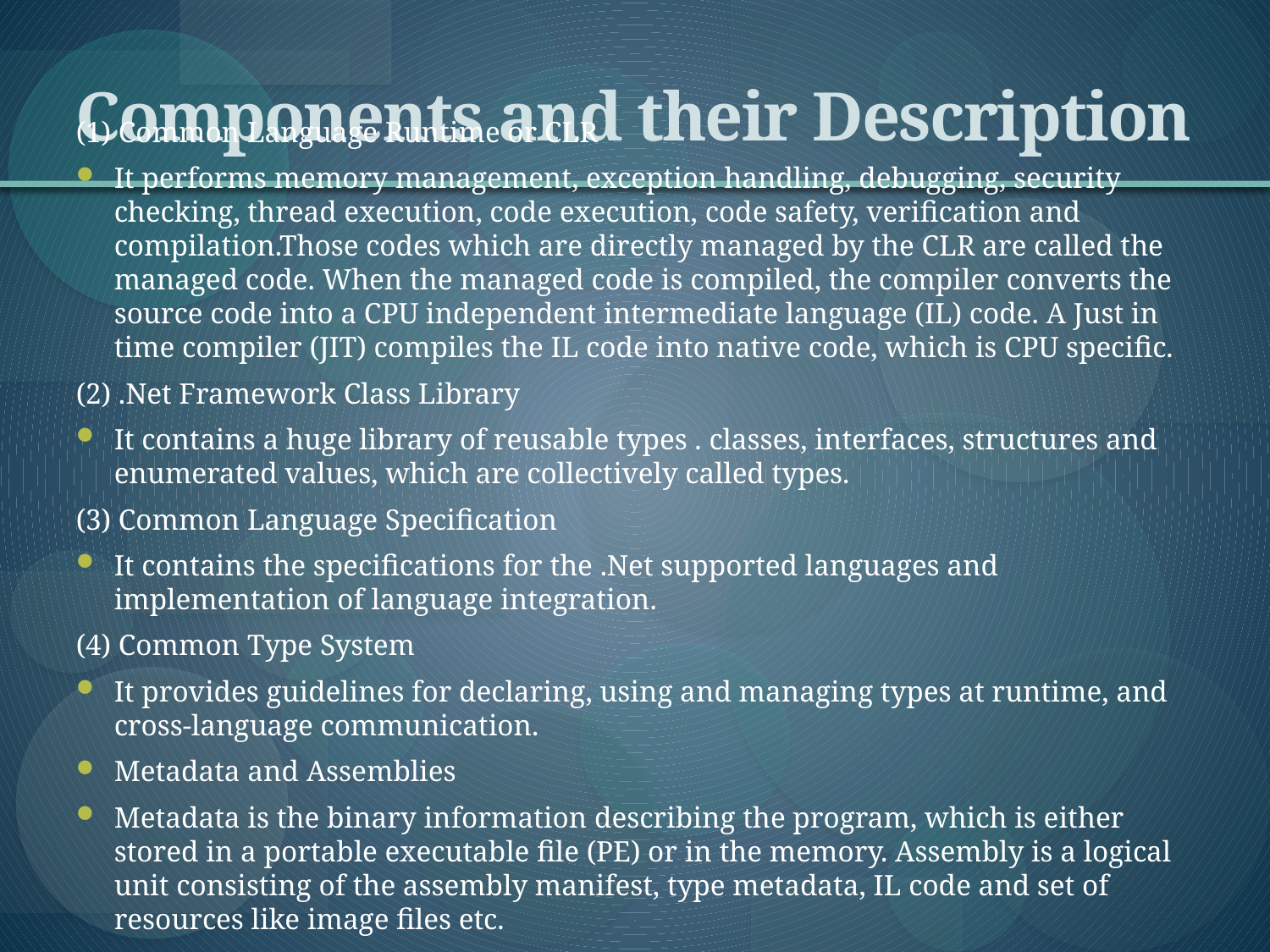

# Components and their Description
(1) Common Language Runtime or CLR
It performs memory management, exception handling, debugging, security checking, thread execution, code execution, code safety, verification and compilation.Those codes which are directly managed by the CLR are called the managed code. When the managed code is compiled, the compiler converts the source code into a CPU independent intermediate language (IL) code. A Just in time compiler (JIT) compiles the IL code into native code, which is CPU specific.
(2) .Net Framework Class Library
It contains a huge library of reusable types . classes, interfaces, structures and enumerated values, which are collectively called types.
(3) Common Language Specification
It contains the specifications for the .Net supported languages and implementation of language integration.
(4) Common Type System
It provides guidelines for declaring, using and managing types at runtime, and cross-language communication.
Metadata and Assemblies
Metadata is the binary information describing the program, which is either stored in a portable executable file (PE) or in the memory. Assembly is a logical unit consisting of the assembly manifest, type metadata, IL code and set of resources like image files etc.
(5) Windows Forms
This contains the graphical representation of any window displayed in the application.